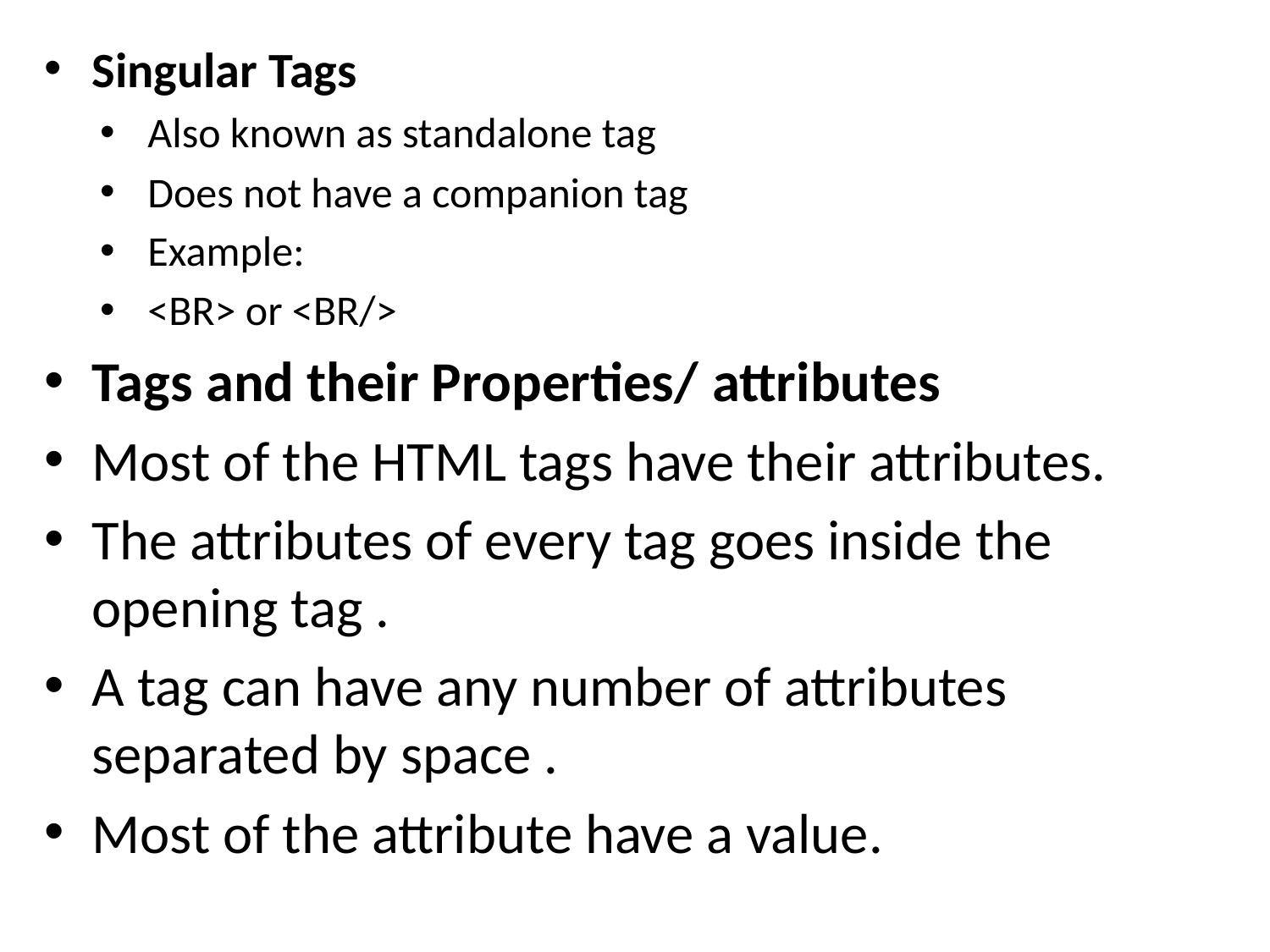

Singular Tags
Also known as standalone tag
Does not have a companion tag
Example:
<BR> or <BR/>
Tags and their Properties/ attributes
Most of the HTML tags have their attributes.
The attributes of every tag goes inside the opening tag .
A tag can have any number of attributes separated by space .
Most of the attribute have a value.